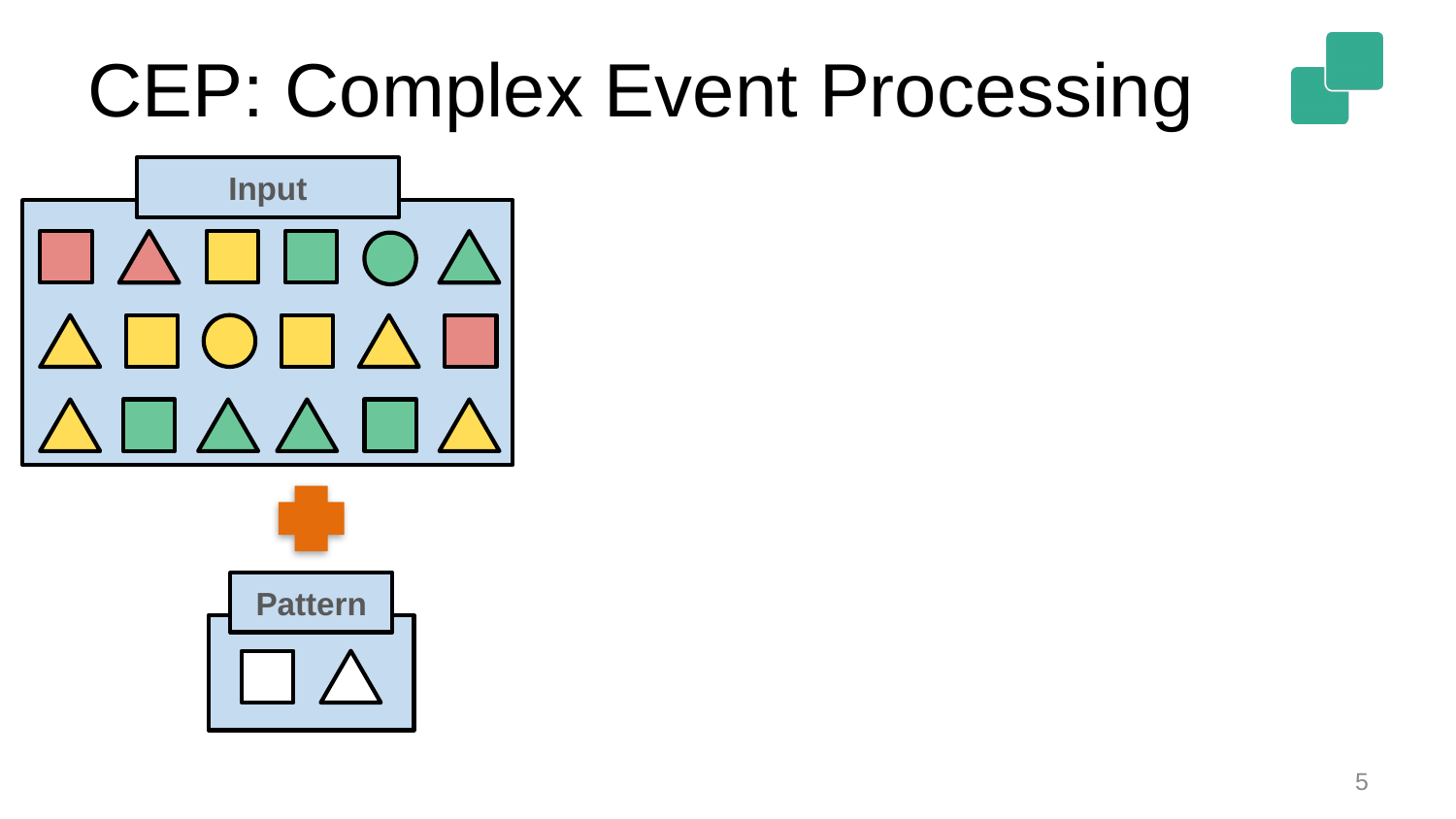

# CEP: Complex Event Processing
Input

Pattern

5